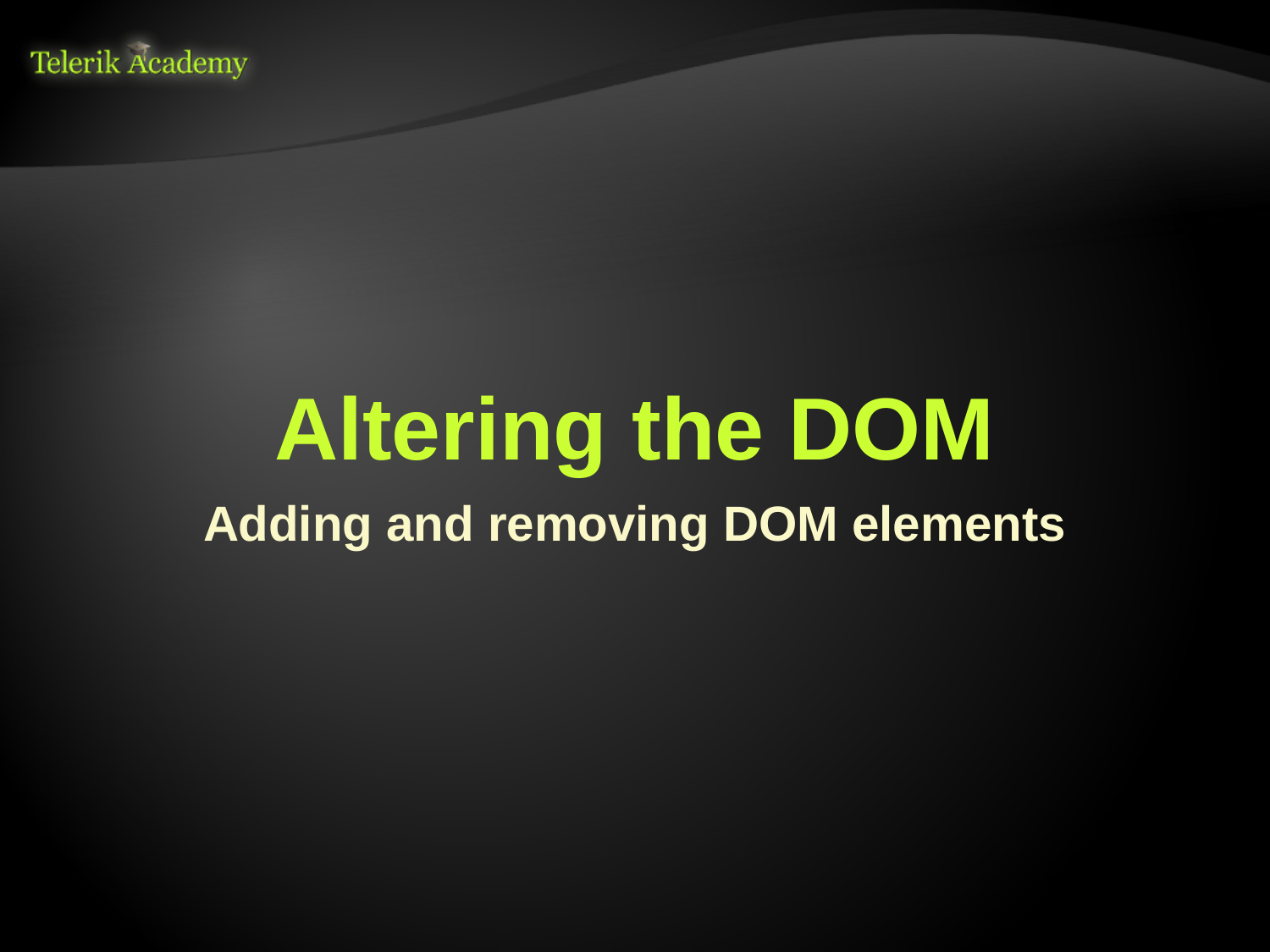

# Altering the DOM
Adding and removing DOM elements